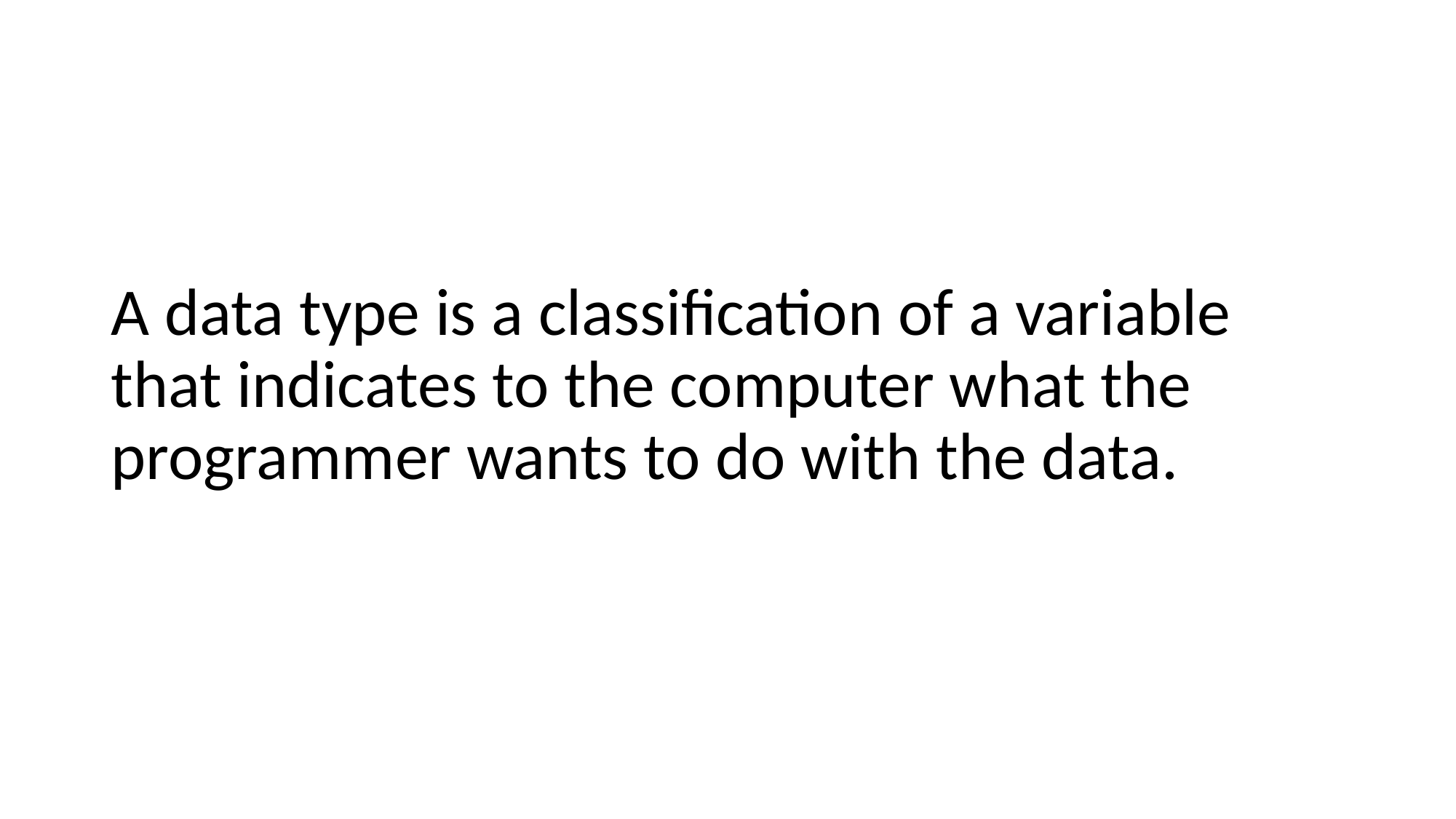

# A data type is a classification of a variable that indicates to the computer what the programmer wants to do with the data.